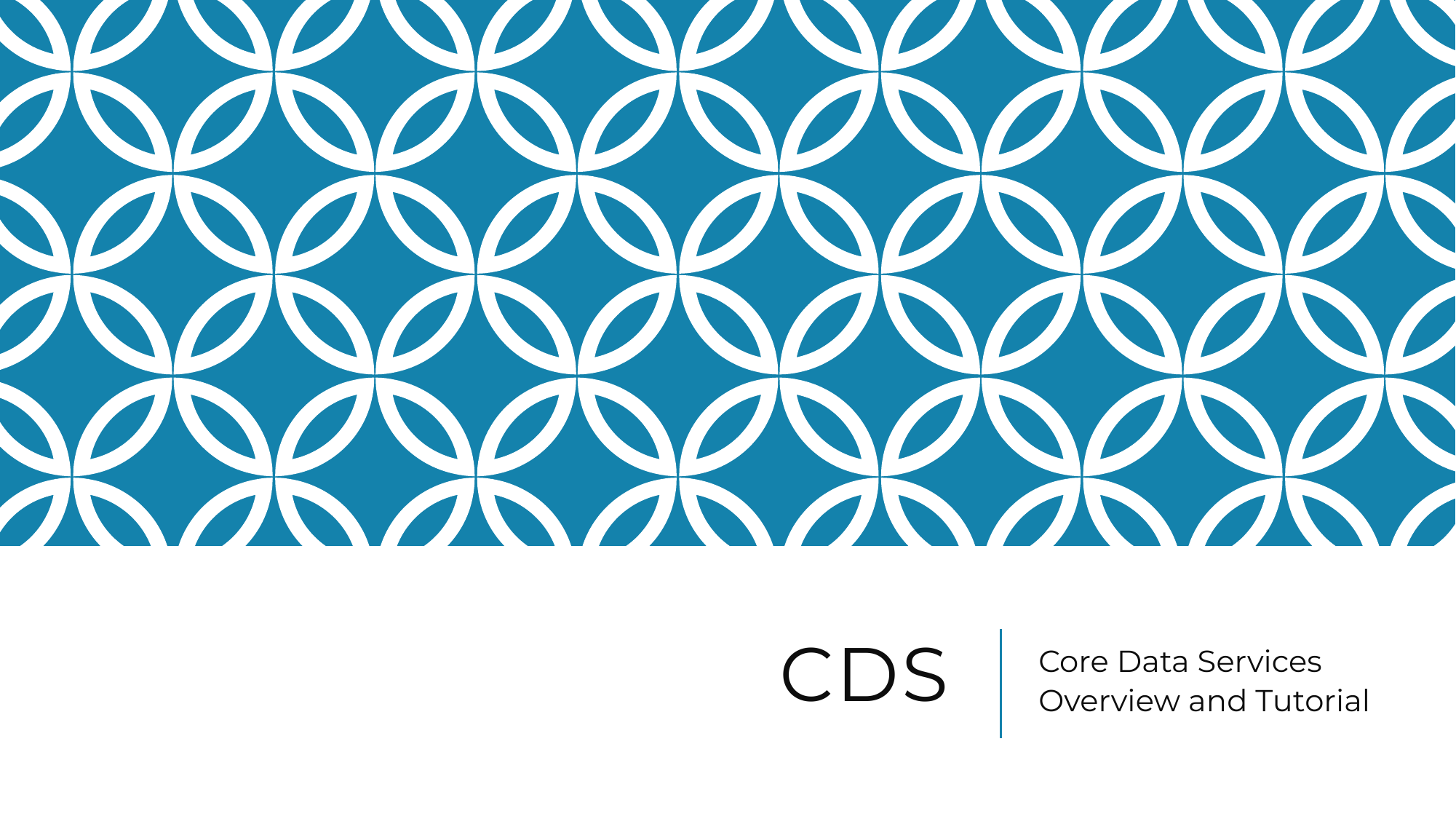

# CDS
Core Data Services
Overview and Tutorial